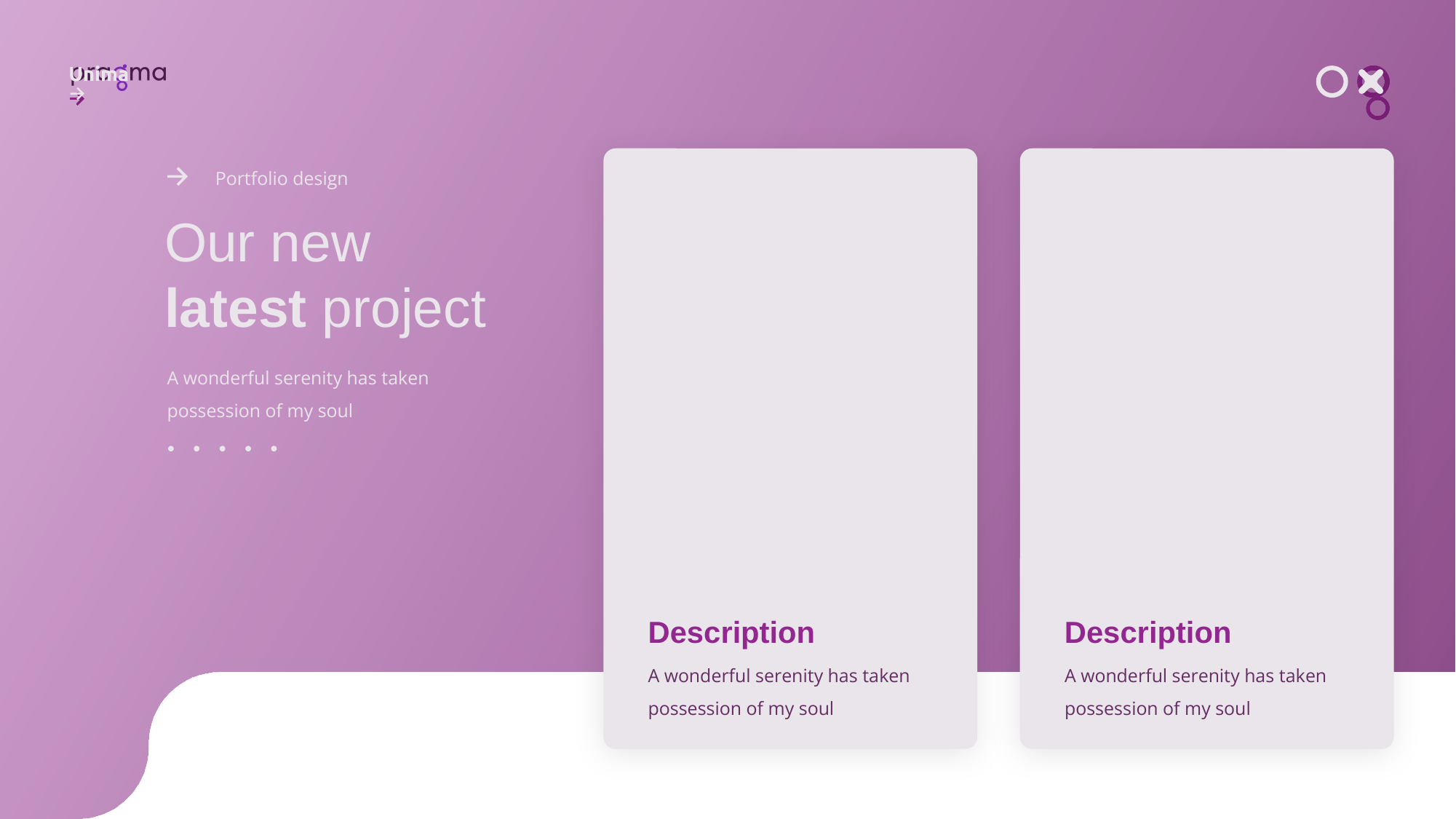

Portfolio design

Our new
latest project
A wonderful serenity has taken possession of my soul

Description
Description
A wonderful serenity has taken possession of my soul
A wonderful serenity has taken possession of my soul